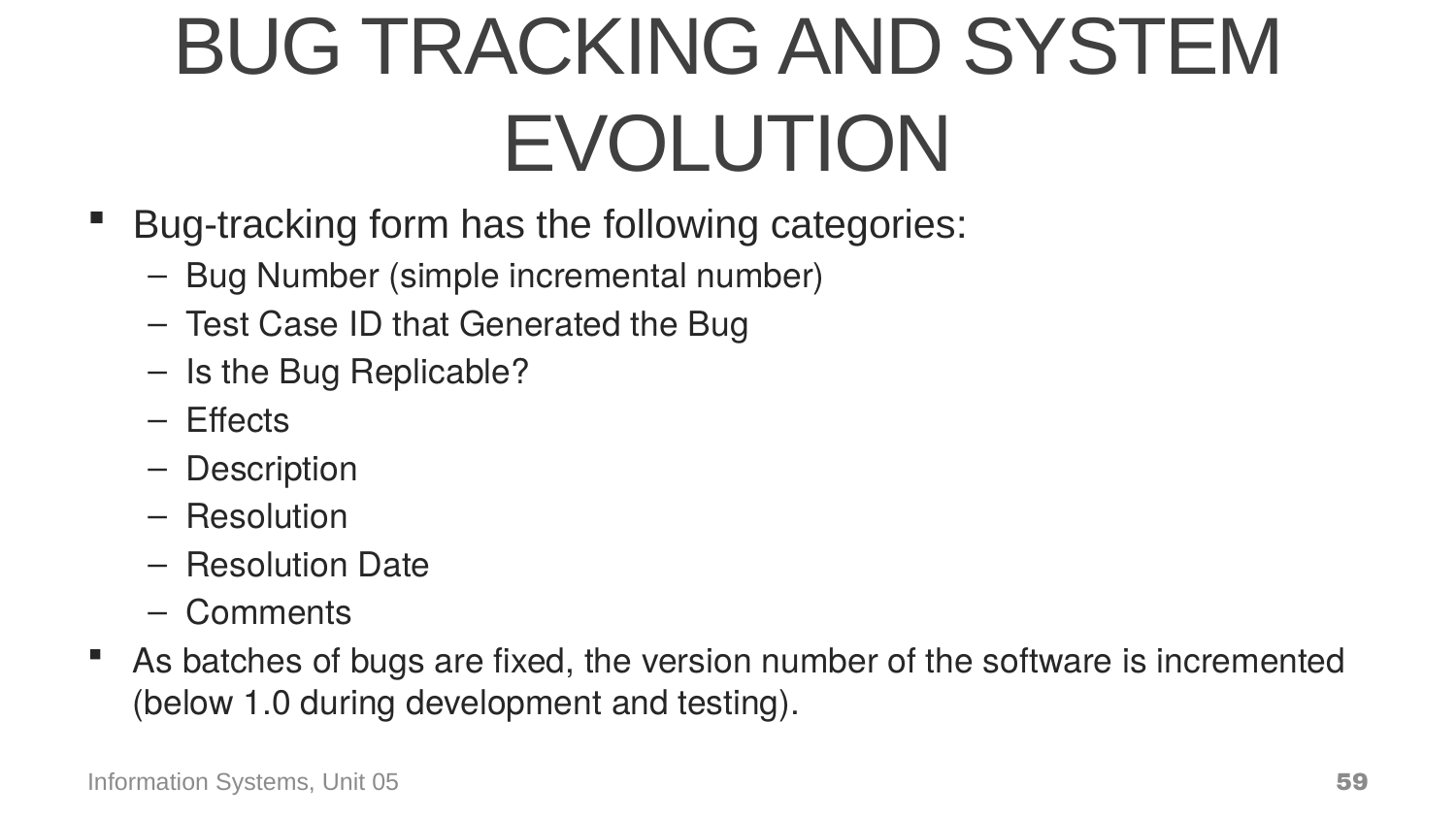

# Bug Tracking and System Evolution
Bug-tracking form has the following categories:
Bug Number (simple incremental number)
Test Case ID that Generated the Bug
Is the Bug Replicable?
Effects
Description
Resolution
Resolution Date
Comments
As batches of bugs are fixed, the version number of the software is incremented (below 1.0 during development and testing).
Information Systems, Unit 05
59